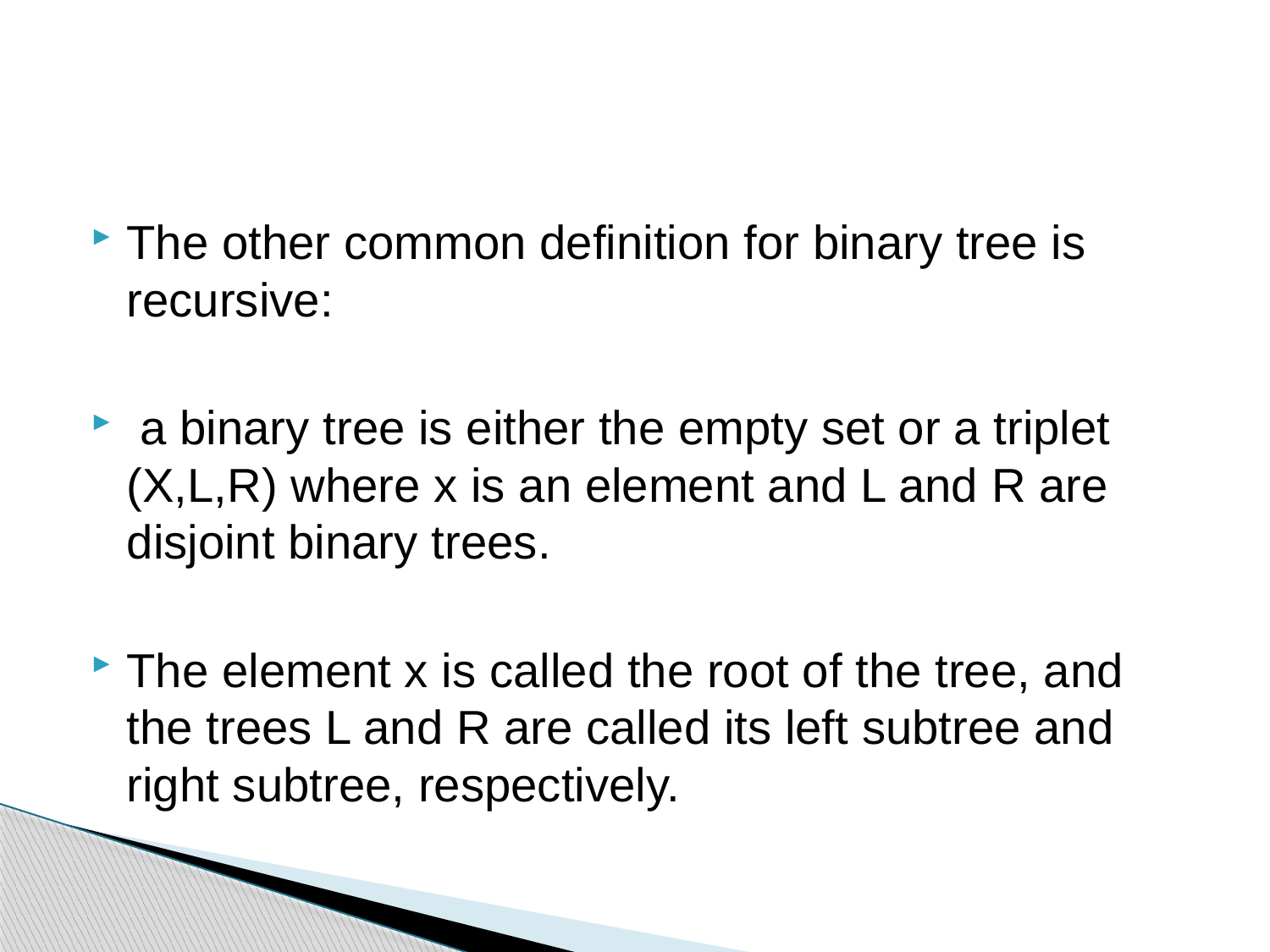

#
The other common definition for binary tree is recursive:

 a binary tree is either the empty set or a triplet (X,L,R) where x is an element and L and R are disjoint binary trees.

The element x is called the root of the tree, and the trees L and R are called its left subtree and right subtree, respectively.